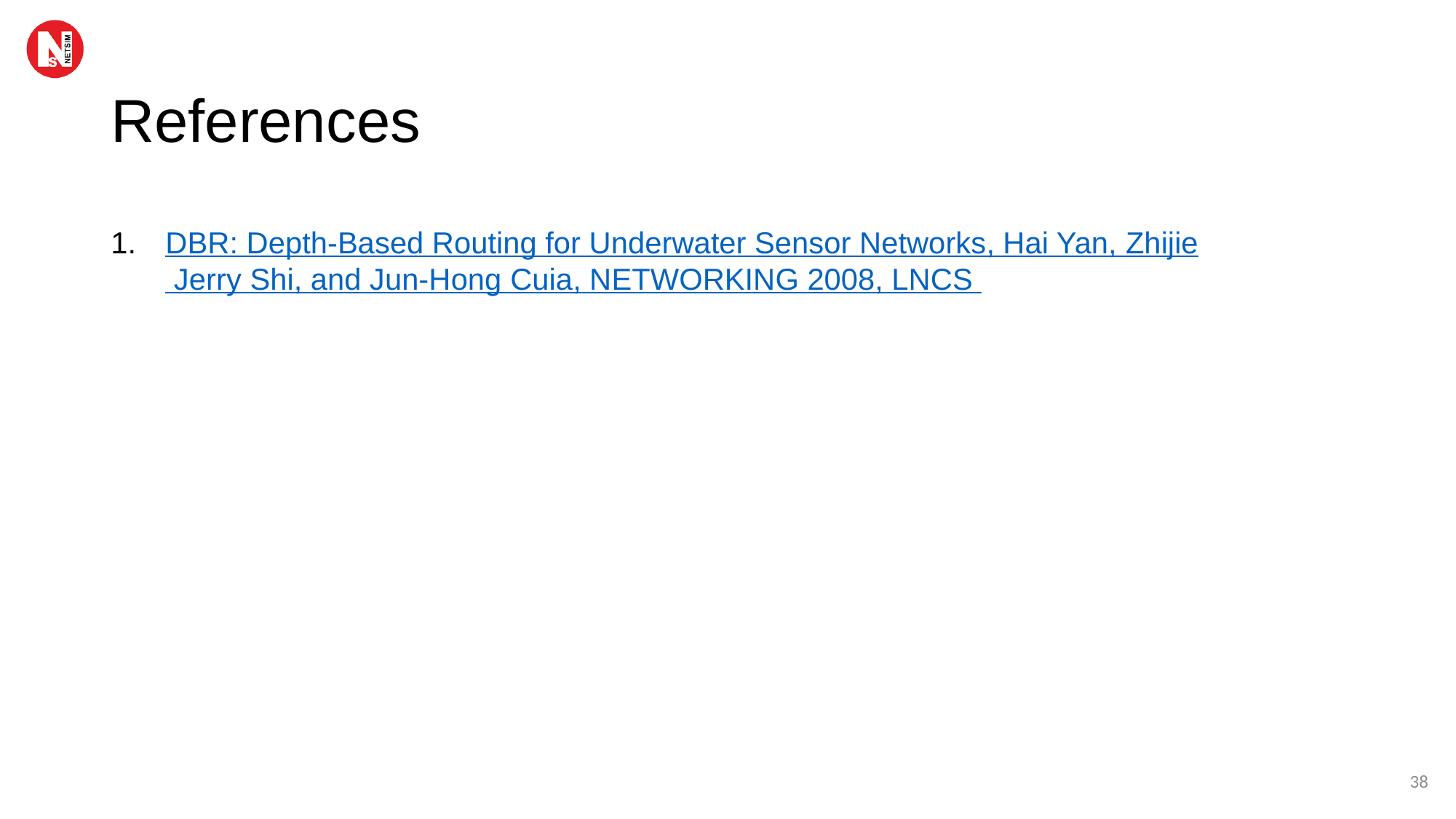

# References
DBR: Depth-Based Routing for Underwater Sensor Networks, Hai Yan, Zhijie Jerry Shi, and Jun-Hong Cuia, NETWORKING 2008, LNCS
38